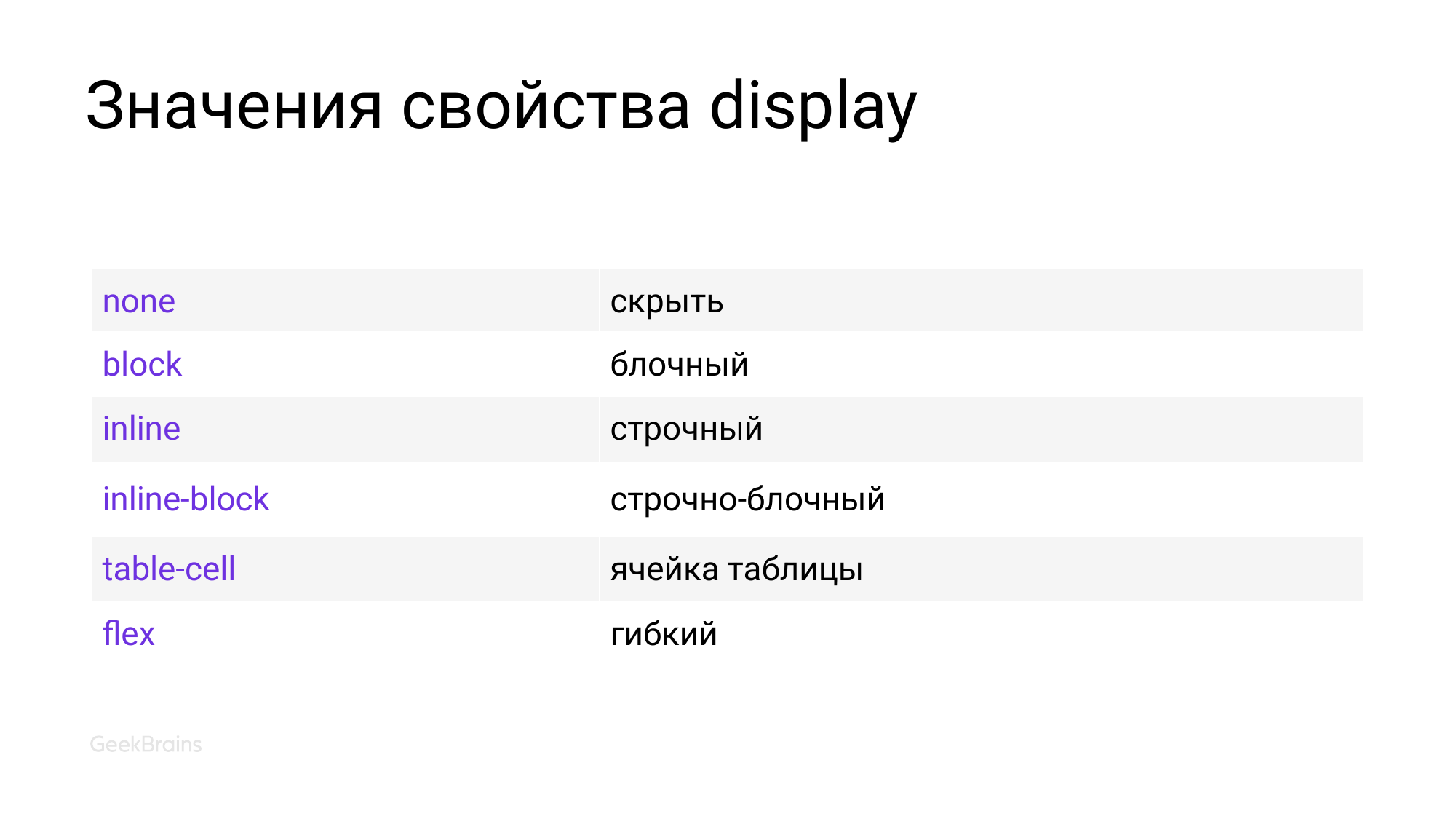

# Значения свойства display
| none | скрыть |
| --- | --- |
| block | блочный |
| inline | строчный |
| inline-block | строчно-блочный |
| table-cell | ячейка таблицы |
| flex | гибкий |